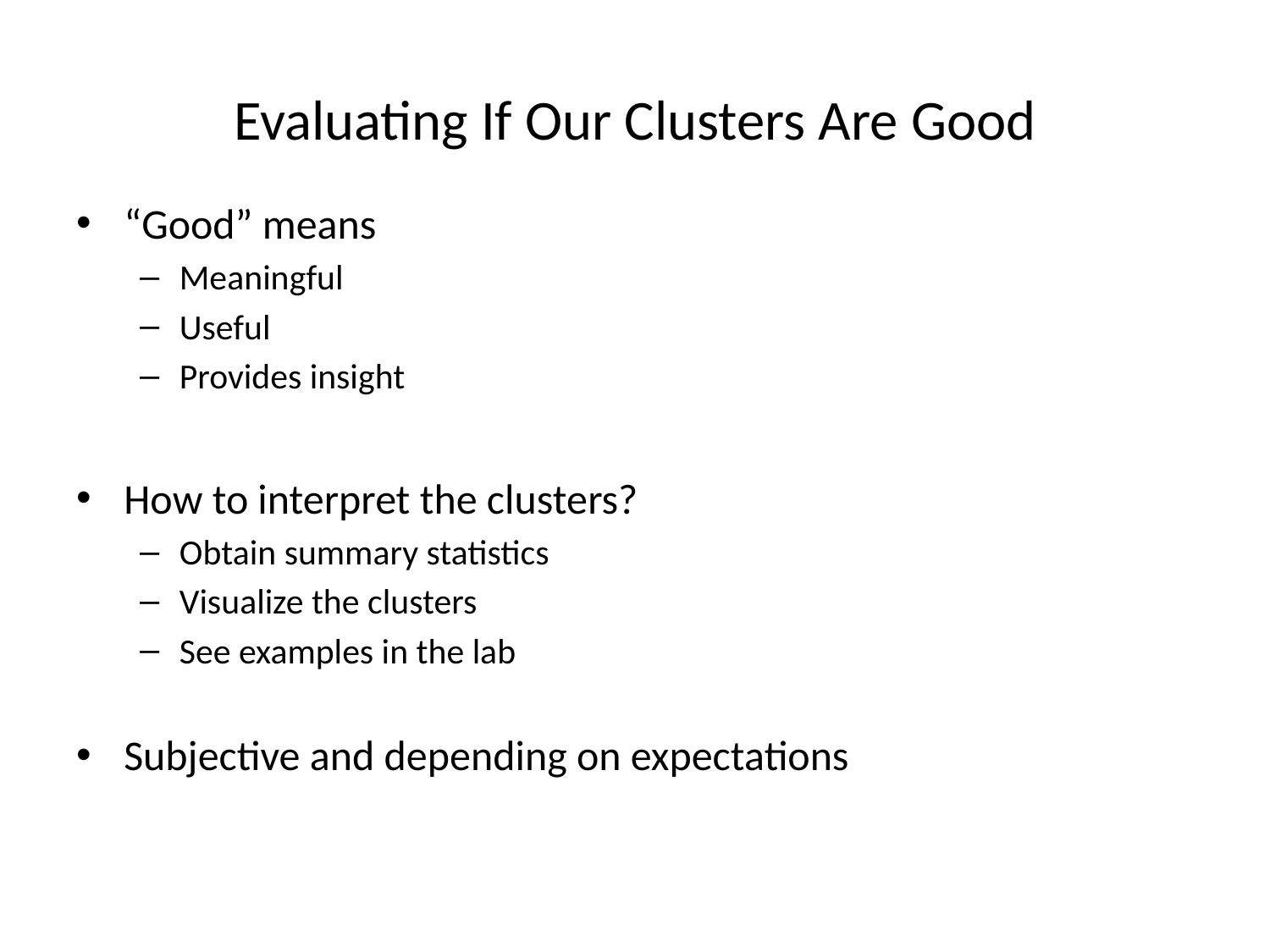

Evaluating If Our Clusters Are Good
“Good” means
Meaningful
Useful
Provides insight

How to interpret the clusters?
Obtain summary statistics
Visualize the clusters
See examples in the lab

Subjective and depending on expectations